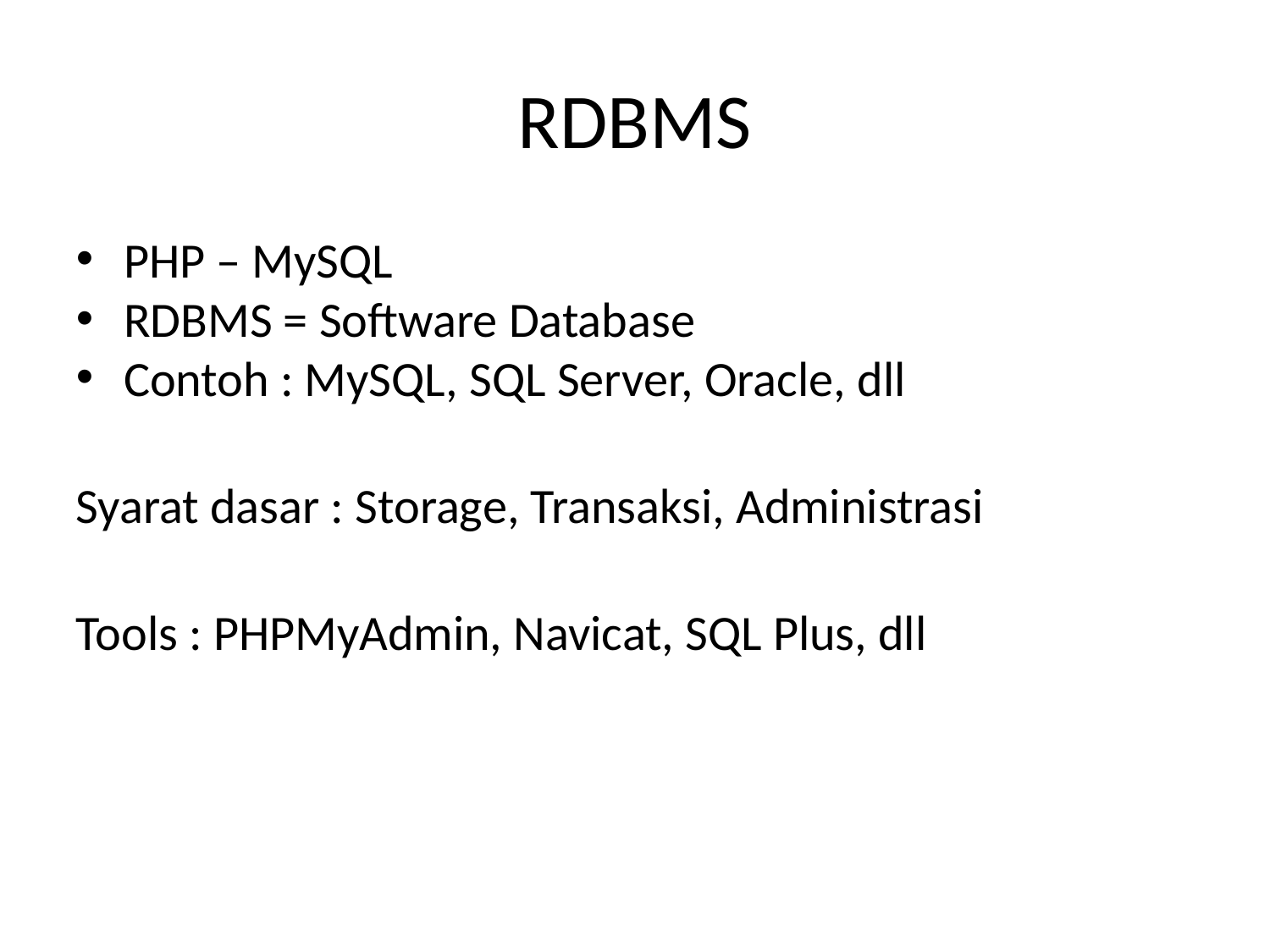

RDBMS
PHP – MySQL
RDBMS = Software Database
Contoh : MySQL, SQL Server, Oracle, dll

Syarat dasar : Storage, Transaksi, Administrasi

Tools : PHPMyAdmin, Navicat, SQL Plus, dll